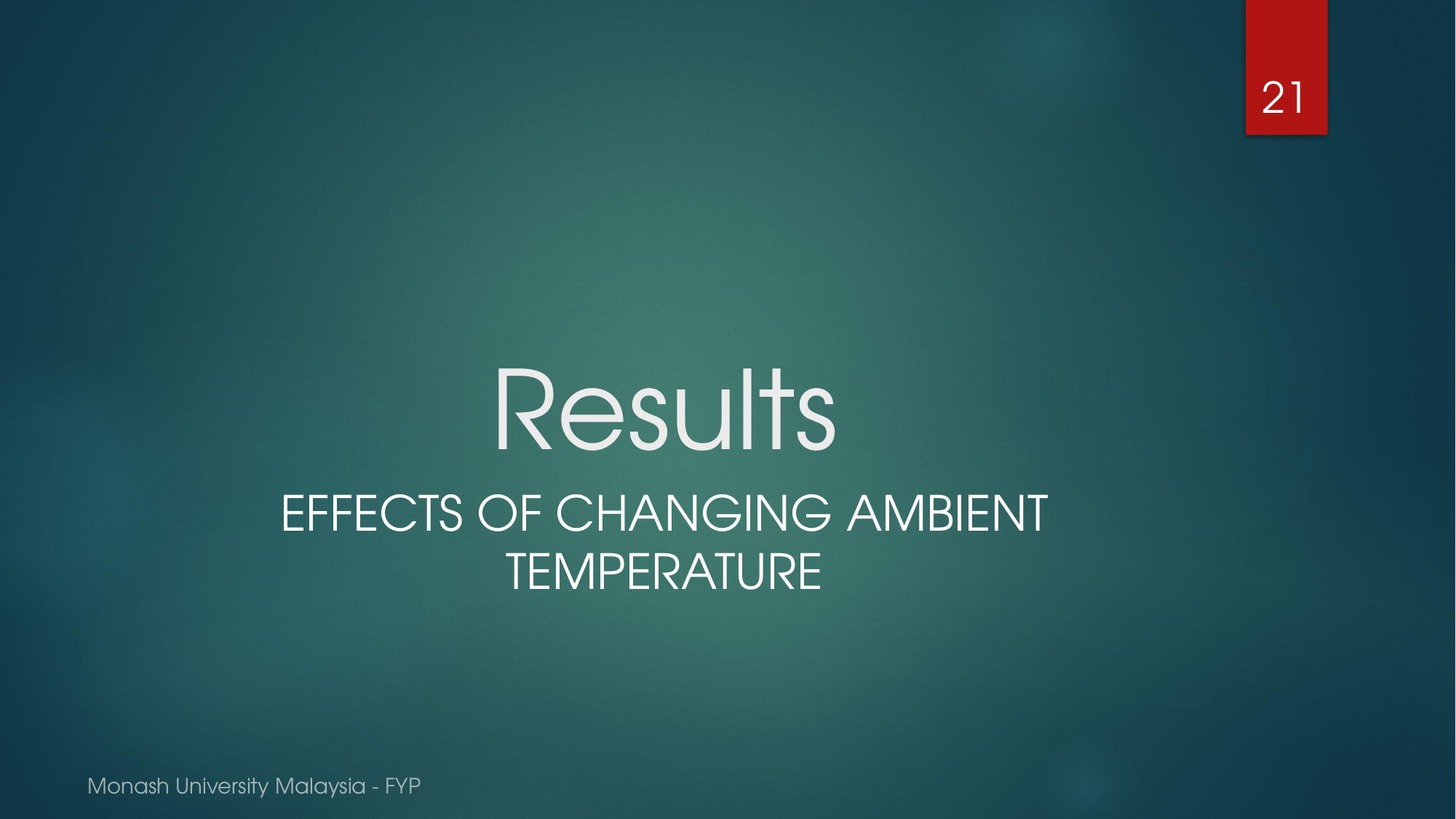

21
# Results
Effects of Changing Ambient Temperature
Monash University Malaysia - FYP